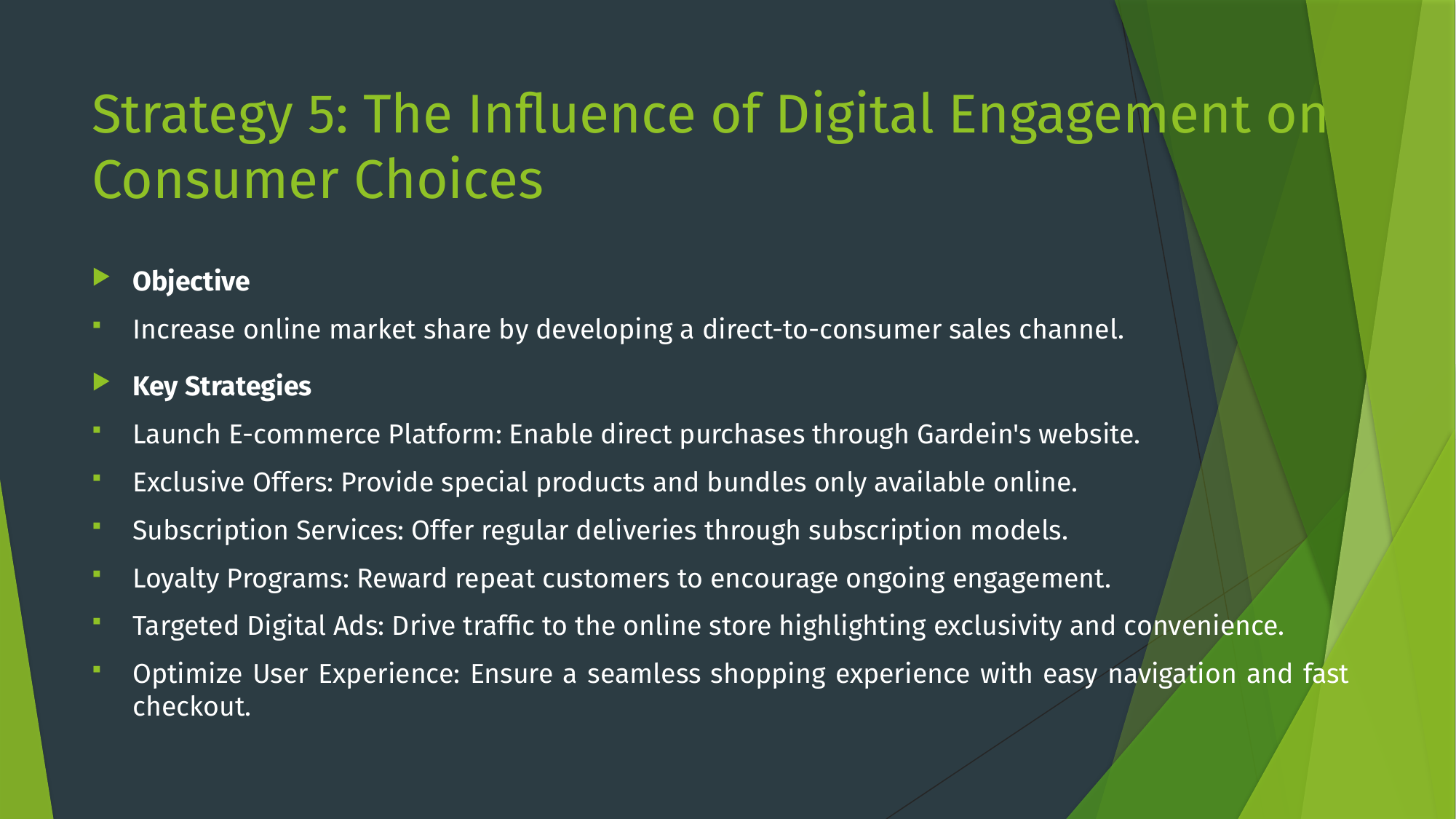

# Strategy 5: The Influence of Digital Engagement on Consumer Choices
Objective
Increase online market share by developing a direct-to-consumer sales channel.
Key Strategies
Launch E-commerce Platform: Enable direct purchases through Gardein's website.
Exclusive Offers: Provide special products and bundles only available online.
Subscription Services: Offer regular deliveries through subscription models.
Loyalty Programs: Reward repeat customers to encourage ongoing engagement.
Targeted Digital Ads: Drive traffic to the online store highlighting exclusivity and convenience.
Optimize User Experience: Ensure a seamless shopping experience with easy navigation and fast checkout.